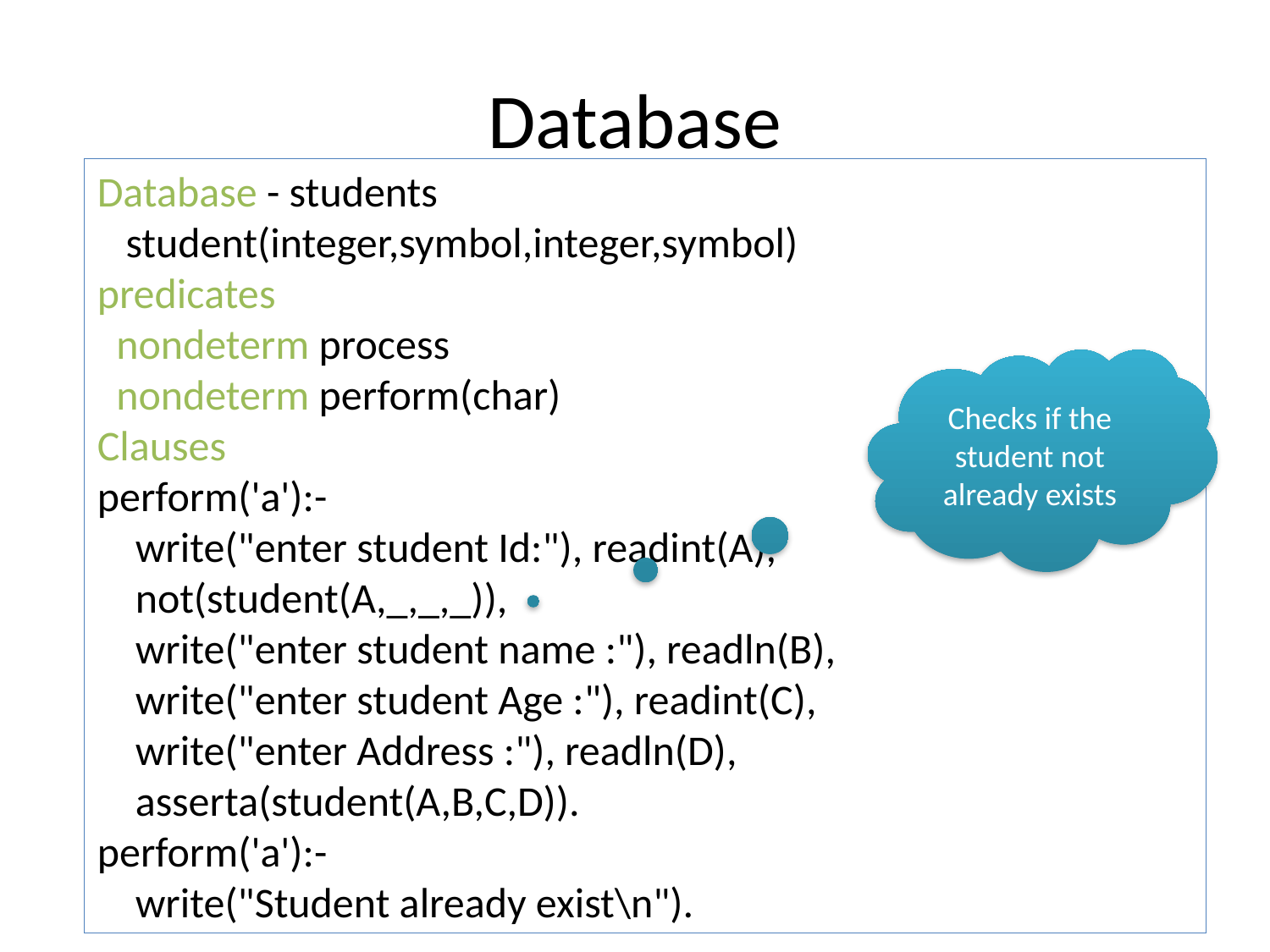

# Database
Database - students
   student(integer,symbol,integer,symbol)
predicates
  nondeterm process
  nondeterm perform(char)
Clauses
perform('a'):-
    write("enter student Id:"), readint(A),
    not(student(A,_,_,_)),
    write("enter student name :"), readln(B),
    write("enter student Age :"), readint(C),
    write("enter Address :"), readln(D),
    asserta(student(A,B,C,D)).
perform('a'):-
    write("Student already exist\n").
Checks if the student not already exists